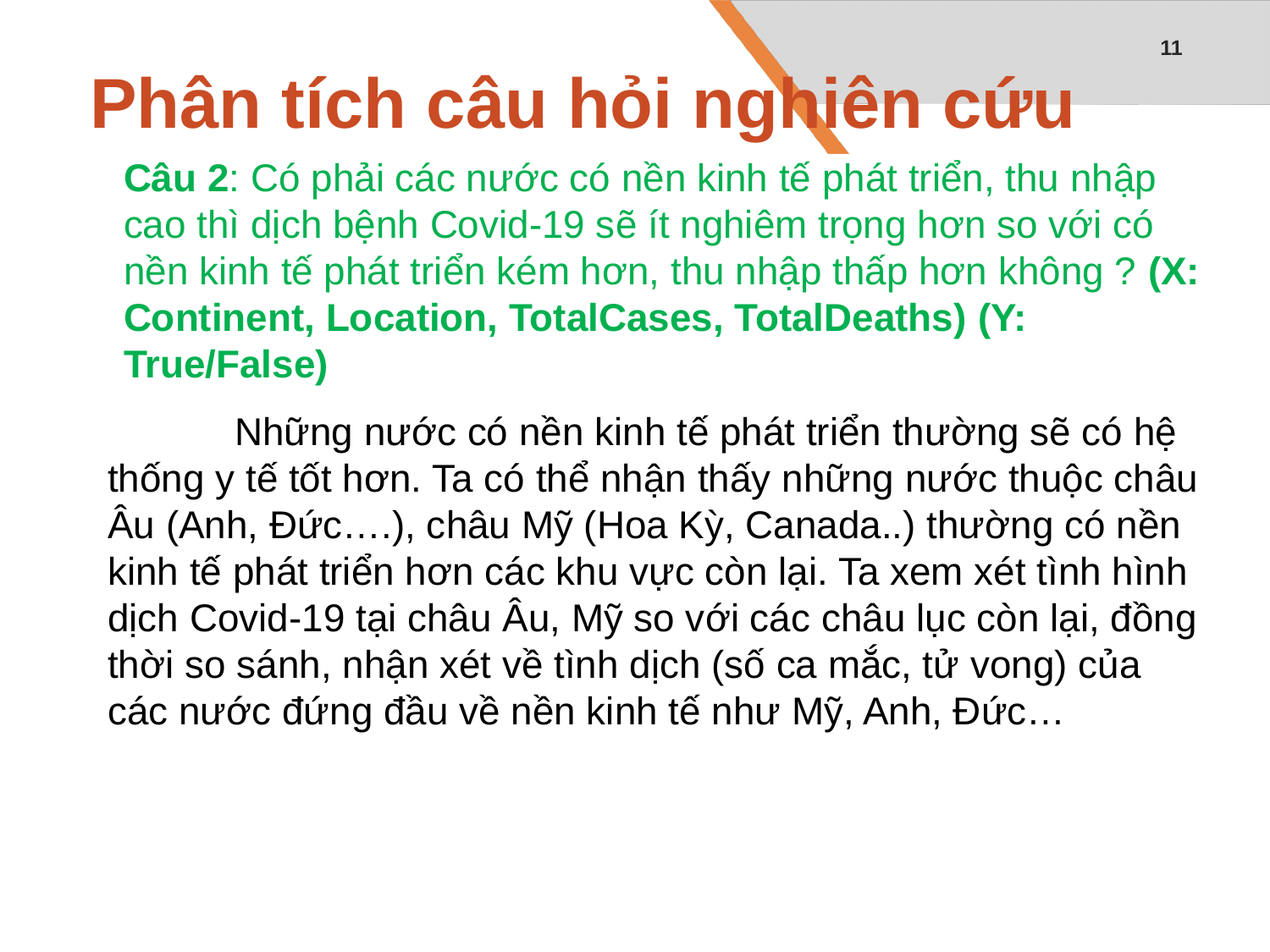

11
# Phân tích câu hỏi nghiên cứu
	Câu 2: Có phải các nước có nền kinh tế phát triển, thu nhập cao thì dịch bệnh Covid-19 sẽ ít nghiêm trọng hơn so với có nền kinh tế phát triển kém hơn, thu nhập thấp hơn không ? (X: Continent, Location, TotalCases, TotalDeaths) (Y: True/False)
	Những nước có nền kinh tế phát triển thường sẽ có hệ thống y tế tốt hơn. Ta có thể nhận thấy những nước thuộc châu Âu (Anh, Đức….), châu Mỹ (Hoa Kỳ, Canada..) thường có nền kinh tế phát triển hơn các khu vực còn lại. Ta xem xét tình hình dịch Covid-19 tại châu Âu, Mỹ so với các châu lục còn lại, đồng thời so sánh, nhận xét về tình dịch (số ca mắc, tử vong) của các nước đứng đầu về nền kinh tế như Mỹ, Anh, Đức…